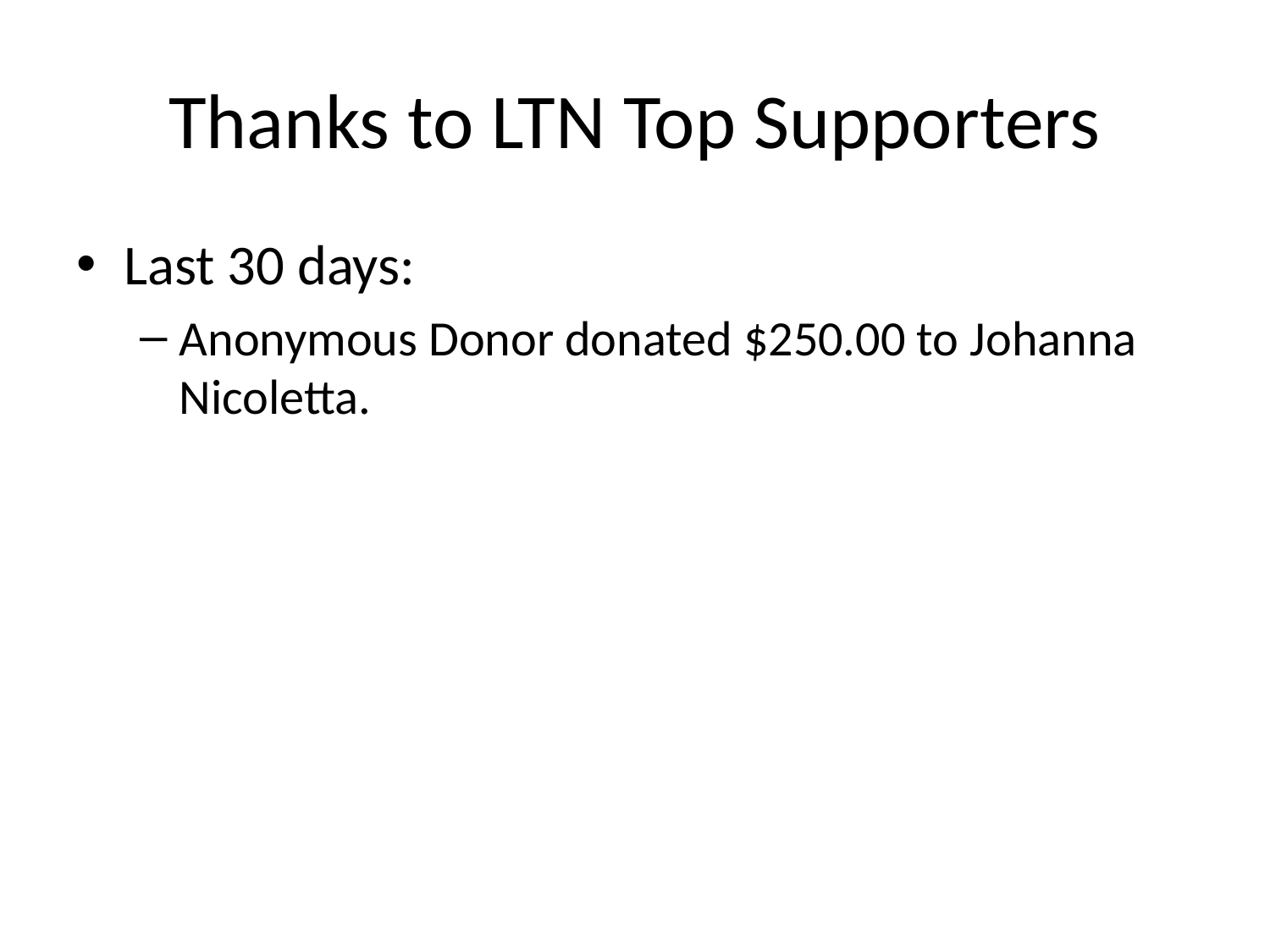

# Thanks to LTN Top Supporters
Last 30 days:
Anonymous Donor donated $250.00 to Johanna Nicoletta.